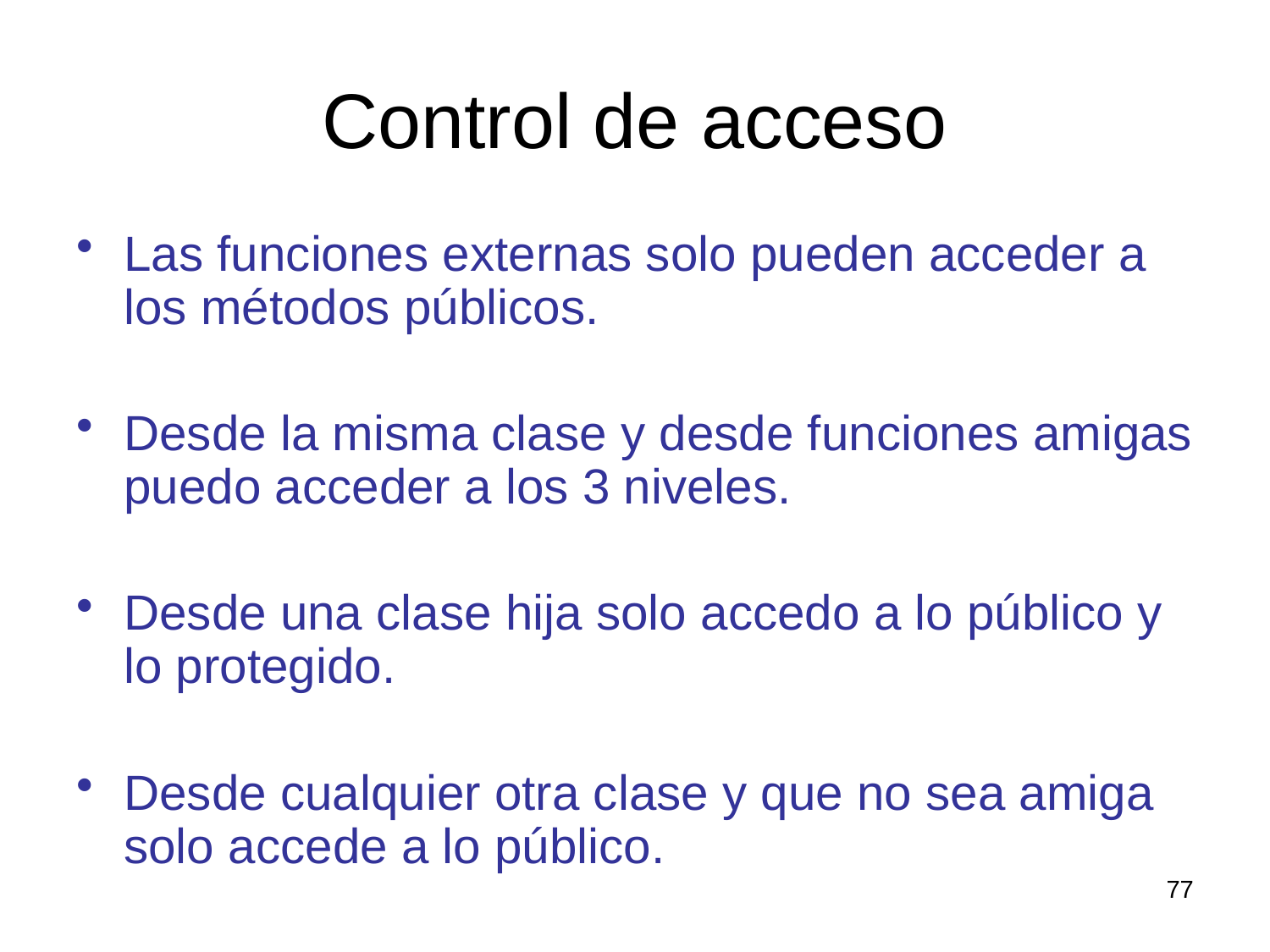

# Control de acceso
Las funciones externas solo pueden acceder a los métodos públicos.

Desde la misma clase y desde funciones amigas puedo acceder a los 3 niveles.

Desde una clase hija solo accedo a lo público y lo protegido.

Desde cualquier otra clase y que no sea amiga solo accede a lo público.
77